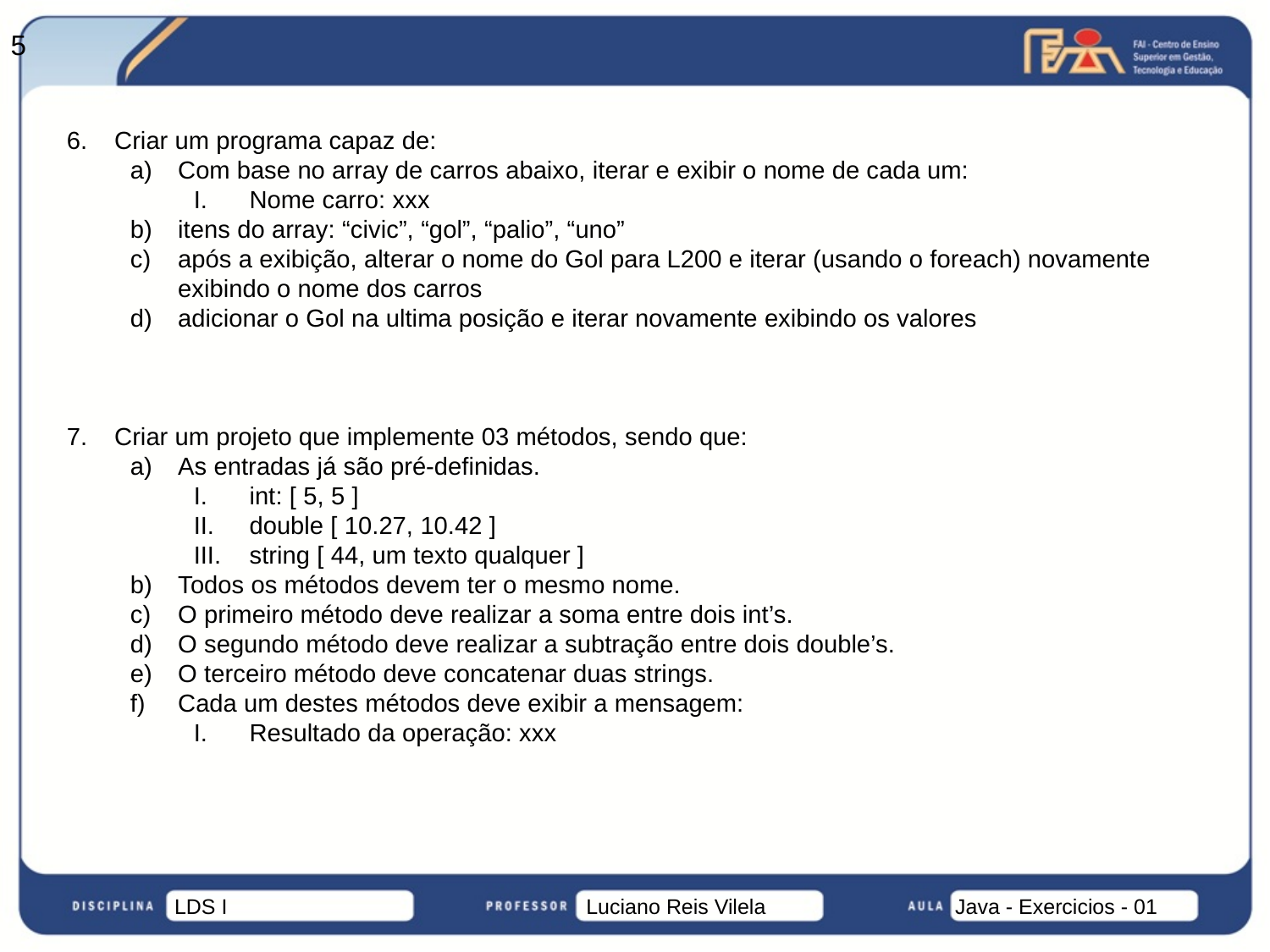

Criar um programa capaz de:
Com base no array de carros abaixo, iterar e exibir o nome de cada um:
Nome carro: xxx
itens do array: “civic”, “gol”, “palio”, “uno”
após a exibição, alterar o nome do Gol para L200 e iterar (usando o foreach) novamente exibindo o nome dos carros
adicionar o Gol na ultima posição e iterar novamente exibindo os valores

Criar um projeto que implemente 03 métodos, sendo que:
As entradas já são pré-definidas.
int: [ 5, 5 ]
double [ 10.27, 10.42 ]
string [ 44, um texto qualquer ]
Todos os métodos devem ter o mesmo nome.
O primeiro método deve realizar a soma entre dois int’s.
O segundo método deve realizar a subtração entre dois double’s.
O terceiro método deve concatenar duas strings.
Cada um destes métodos deve exibir a mensagem:
Resultado da operação: xxx